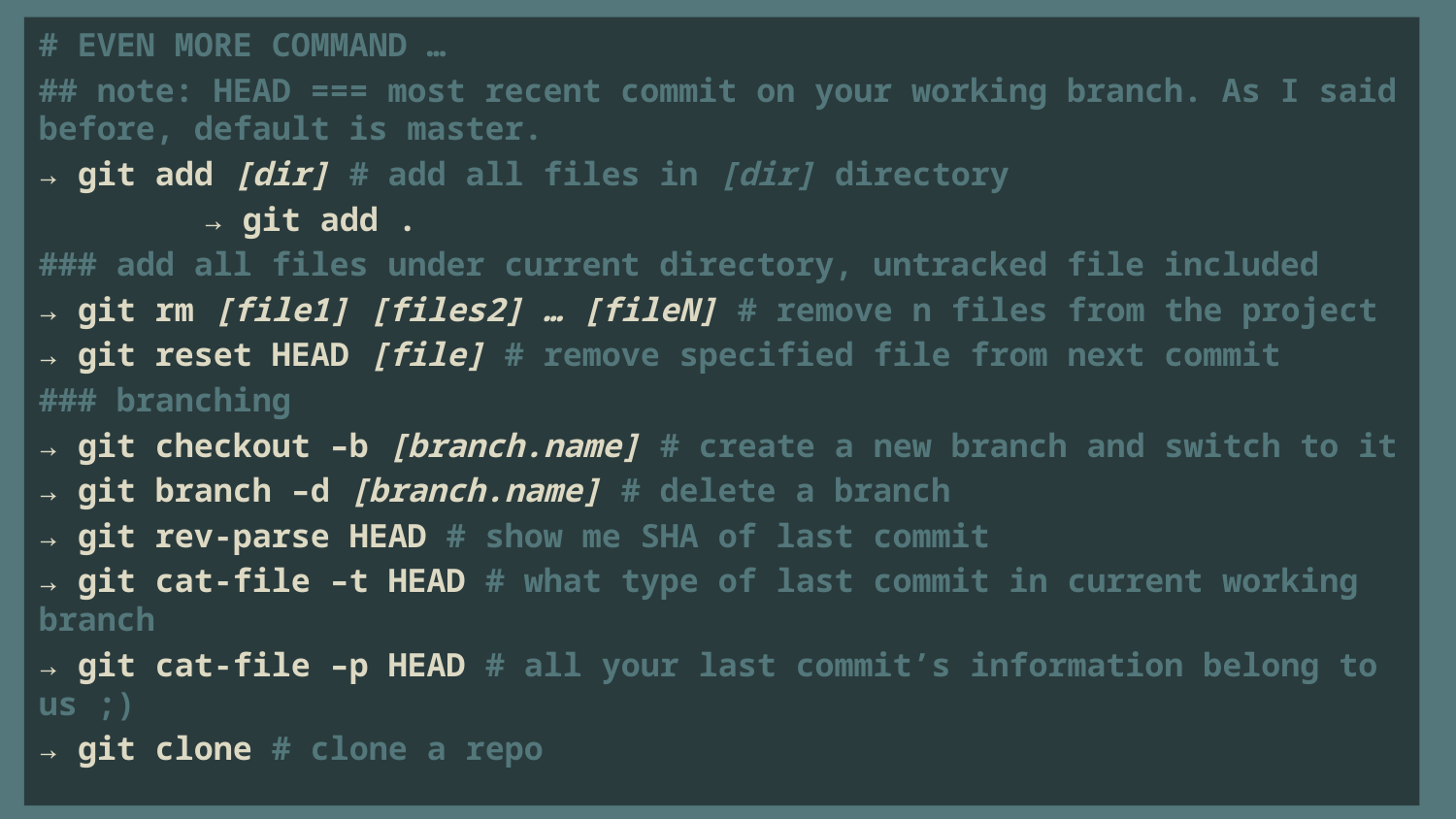

# EVEN MORE COMMAND …
## note: HEAD === most recent commit on your working branch. As I said before, default is master.
→ git add [dir] # add all files in [dir] directory
	 → git add .
### add all files under current directory, untracked file included
→ git rm [file1] [files2] … [fileN] # remove n files from the project
→ git reset HEAD [file] # remove specified file from next commit
### branching
→ git checkout –b [branch.name] # create a new branch and switch to it
→ git branch –d [branch.name] # delete a branch
→ git rev-parse HEAD # show me SHA of last commit
→ git cat-file –t HEAD # what type of last commit in current working branch
→ git cat-file –p HEAD # all your last commit’s information belong to us ;)
→ git clone # clone a repo